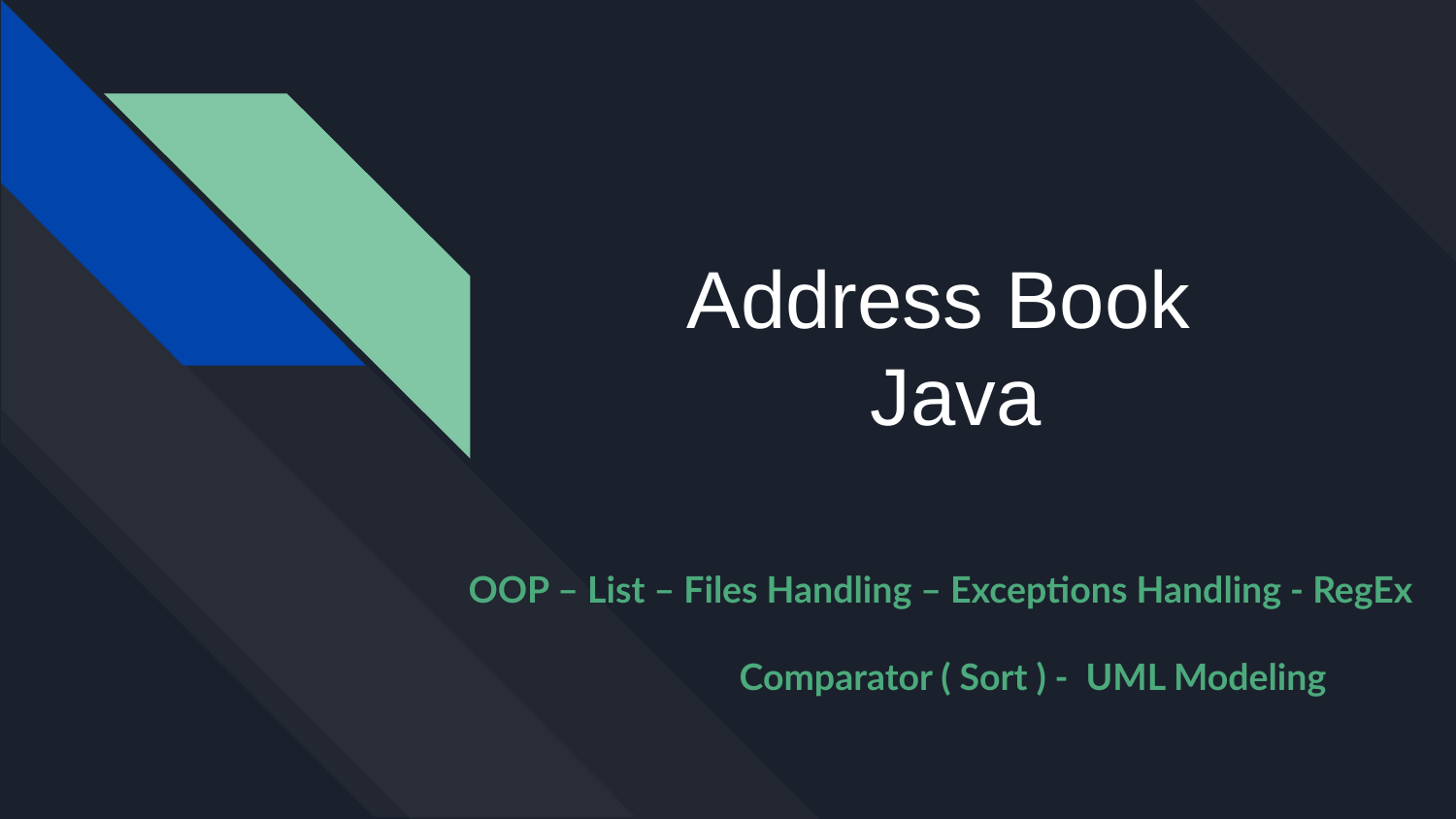

# Address Book
          Java
OOP – List – Files Handling – Exceptions Handling - RegEx

                               Comparator ( Sort ) -  UML Modeling